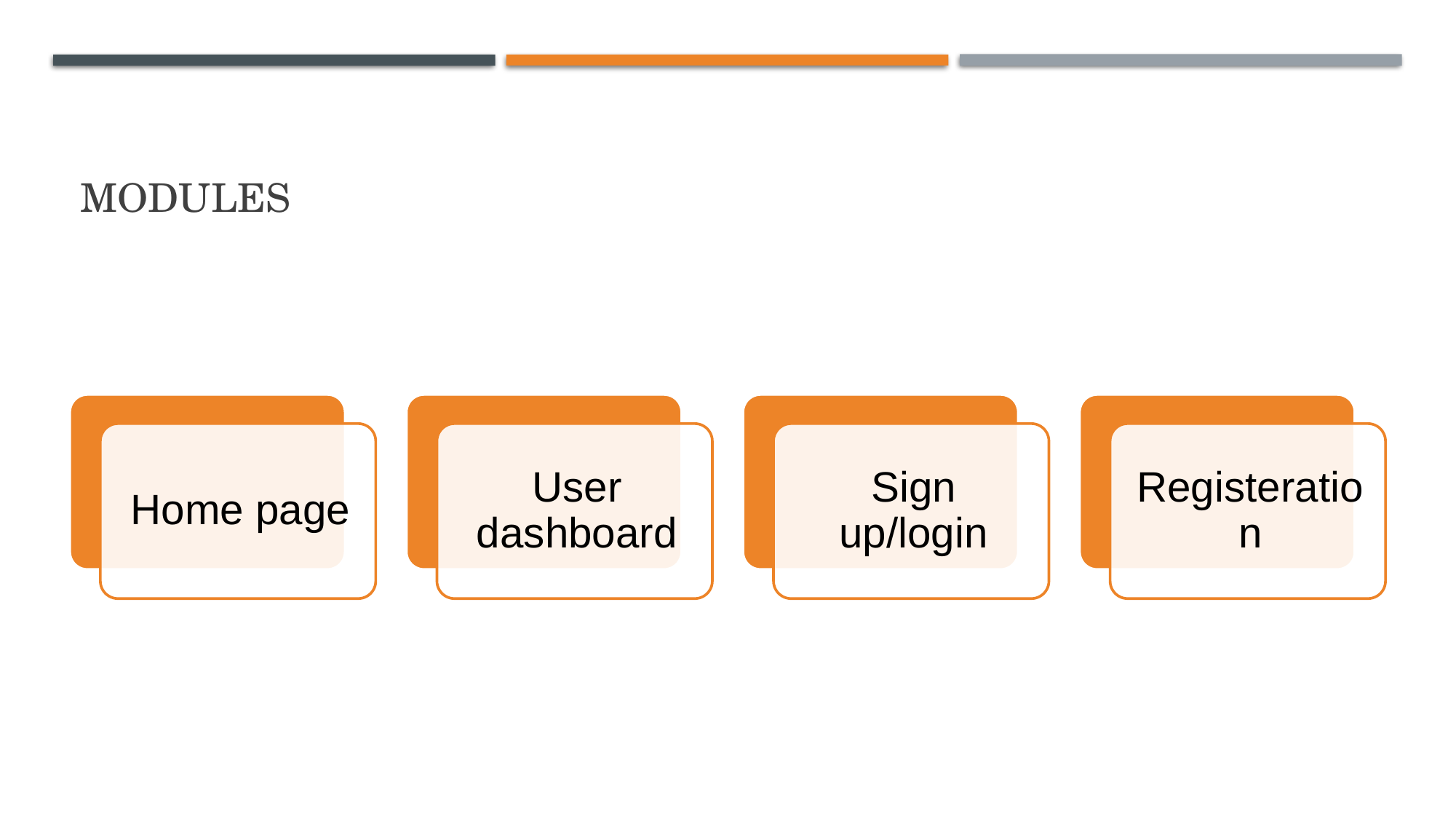

# modules
Home page
User dashboard
Sign up/login
Registeration